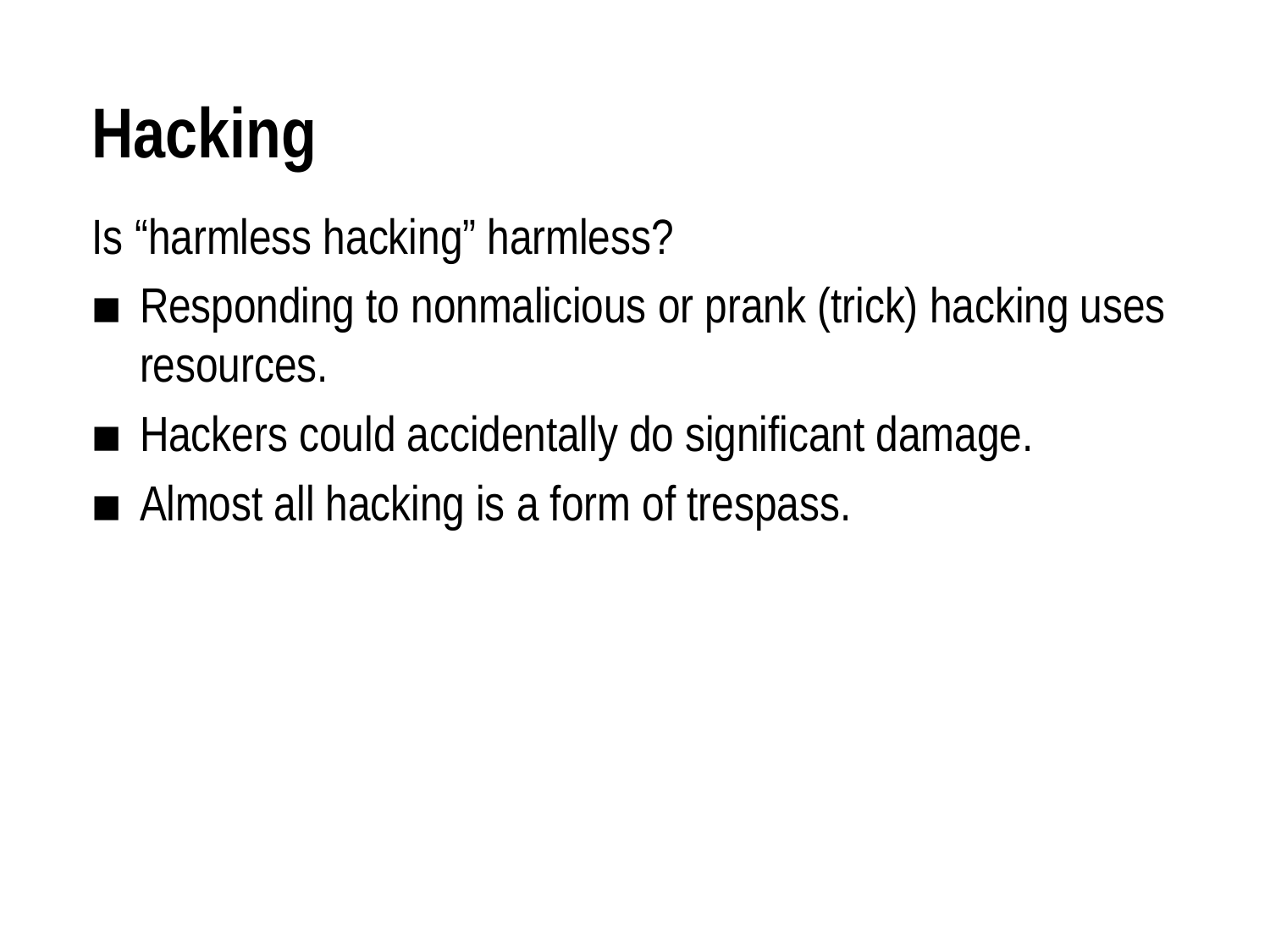

# Hacking
Is “harmless hacking” harmless?
Responding to nonmalicious or prank (trick) hacking uses resources.
Hackers could accidentally do significant damage.
Almost all hacking is a form of trespass.
Introduction to Online Crime